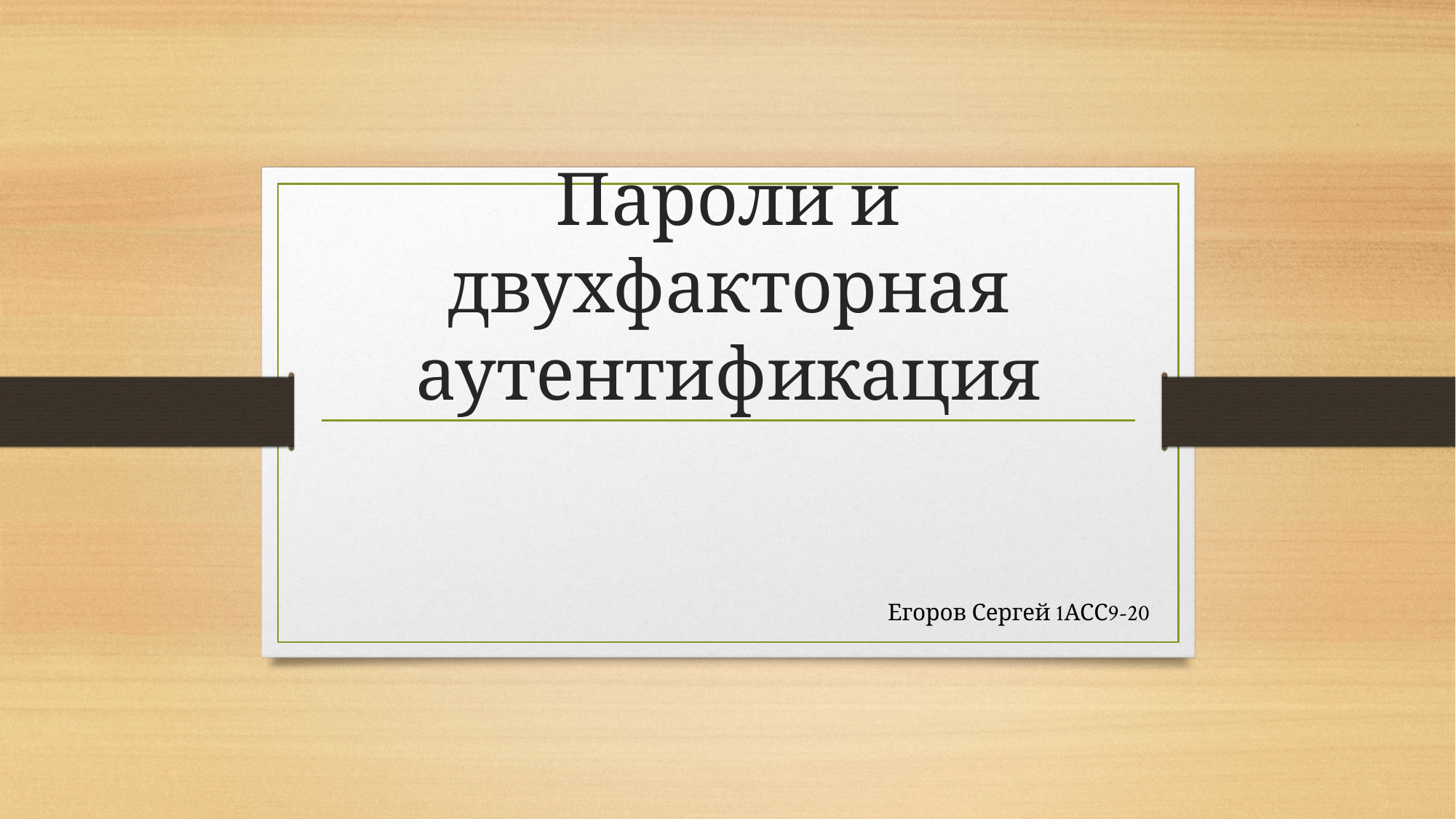

# Пароли и двухфакторная аутентификация
Егоров Сергей 1АСС9-20